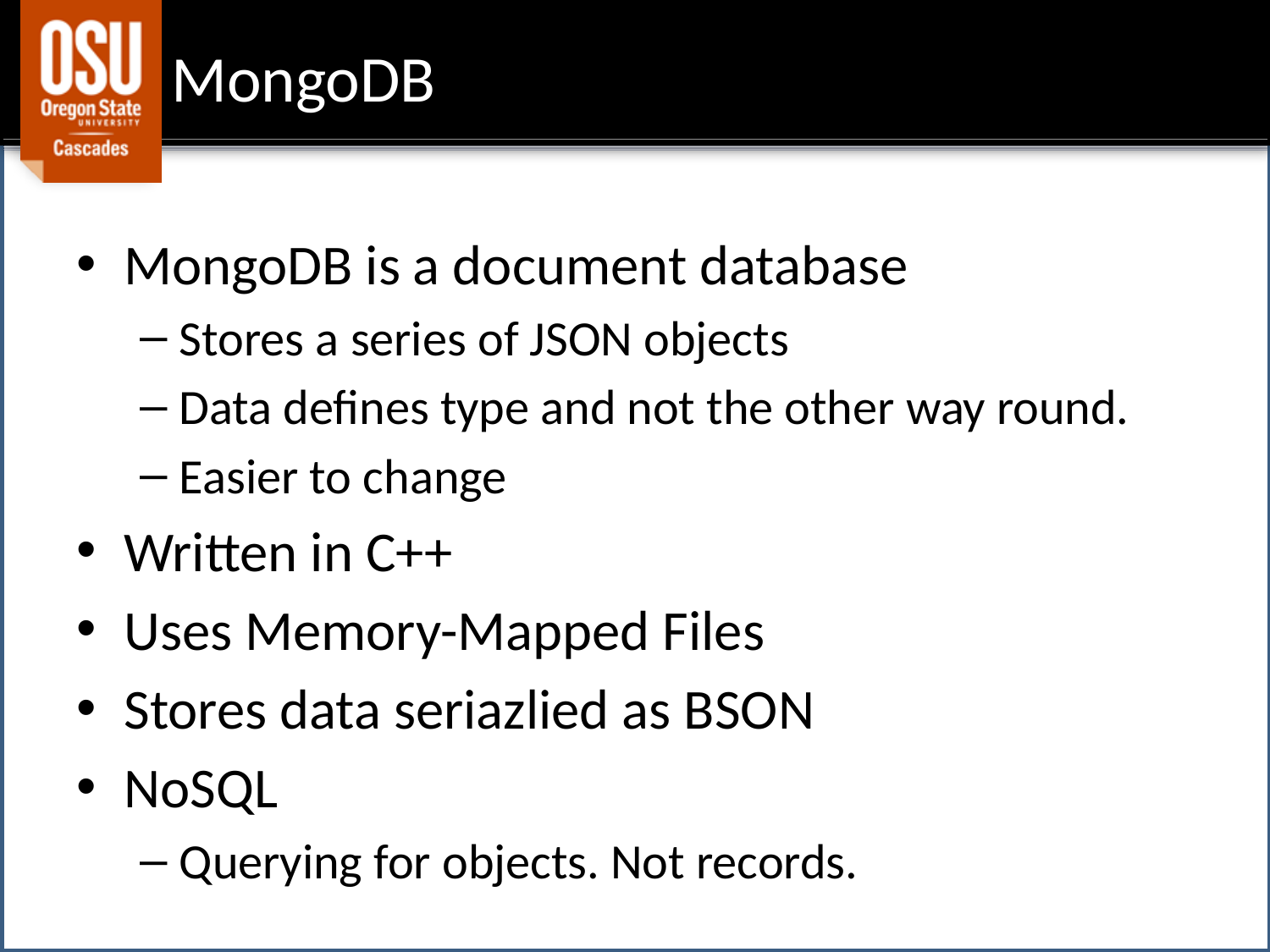

# MongoDB
MongoDB is a document database
Stores a series of JSON objects
Data defines type and not the other way round.
Easier to change
Written in C++
Uses Memory-Mapped Files
Stores data seriazlied as BSON
NoSQL
Querying for objects. Not records.